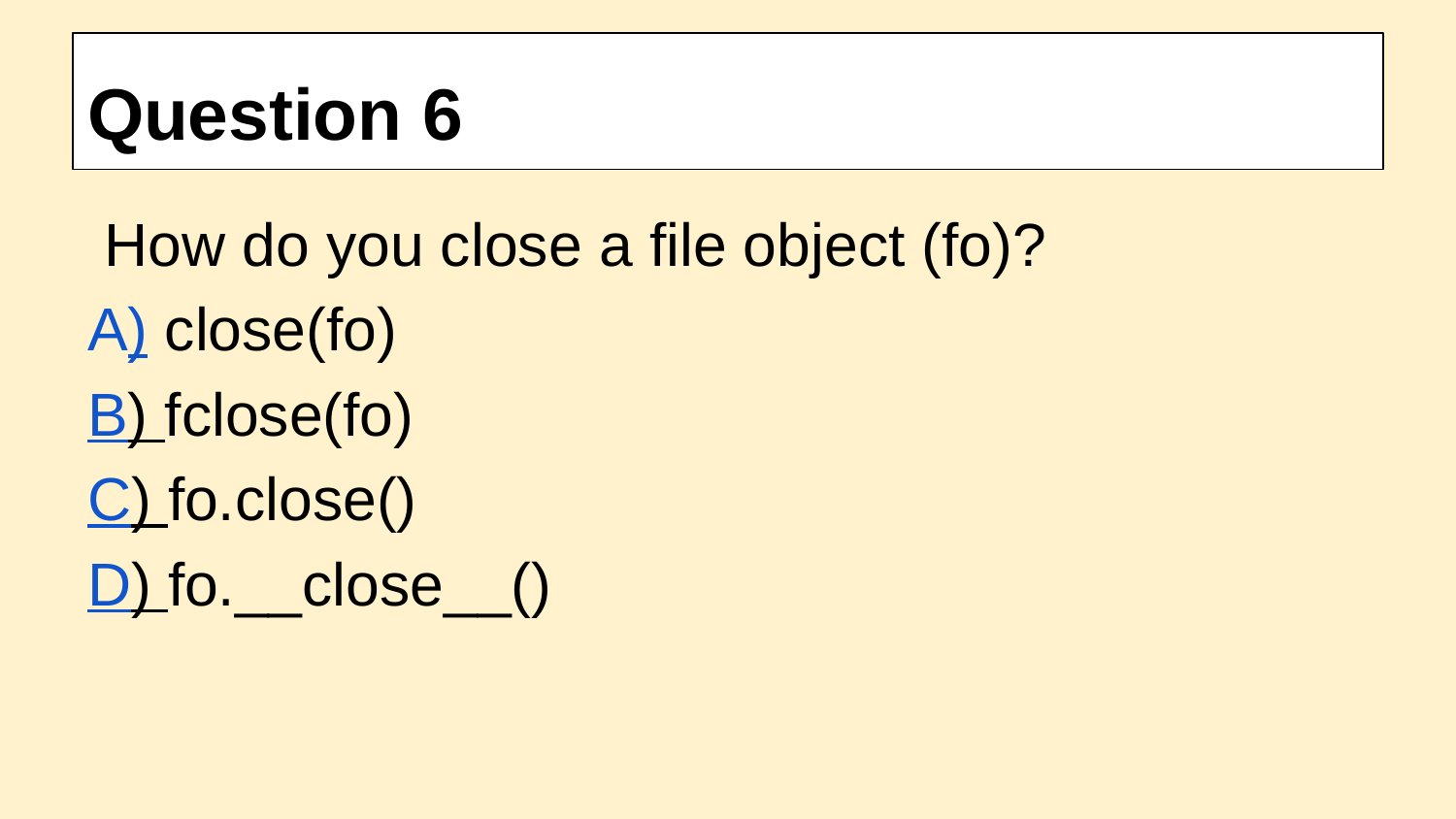

# Question 6
 How do you close a file object (fo)?
A) close(fo)
B) fclose(fo)
C) fo.close()
D) fo.__close__()